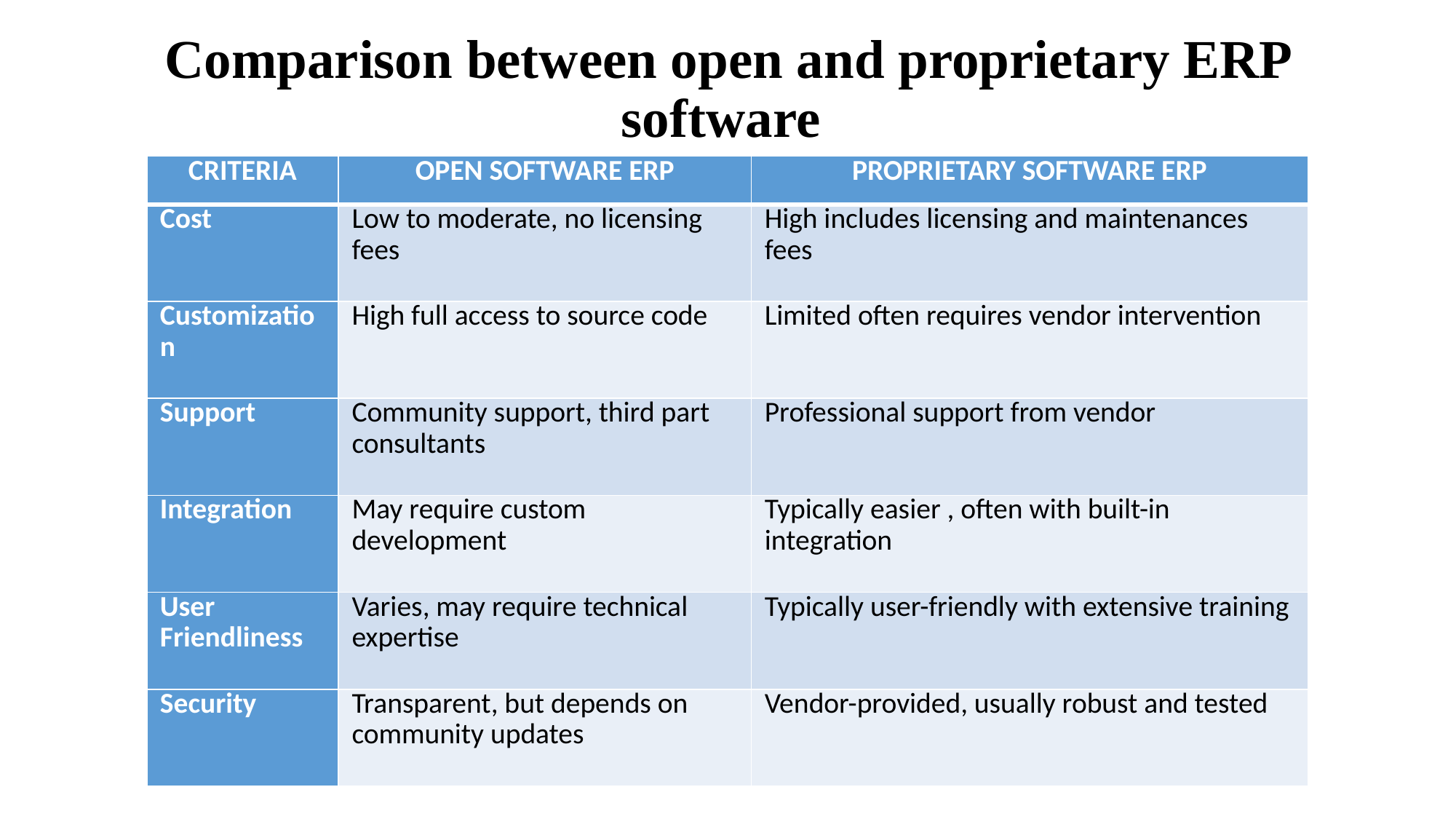

# Comparison between open and proprietary ERP software
| CRITERIA | OPEN SOFTWARE ERP | PROPRIETARY SOFTWARE ERP |
| --- | --- | --- |
| Cost | Low to moderate, no licensing fees | High includes licensing and maintenances fees |
| Customization | High full access to source code | Limited often requires vendor intervention |
| Support | Community support, third part consultants | Professional support from vendor |
| Integration | May require custom development | Typically easier , often with built-in integration |
| User Friendliness | Varies, may require technical expertise | Typically user-friendly with extensive training |
| Security | Transparent, but depends on community updates | Vendor-provided, usually robust and tested |